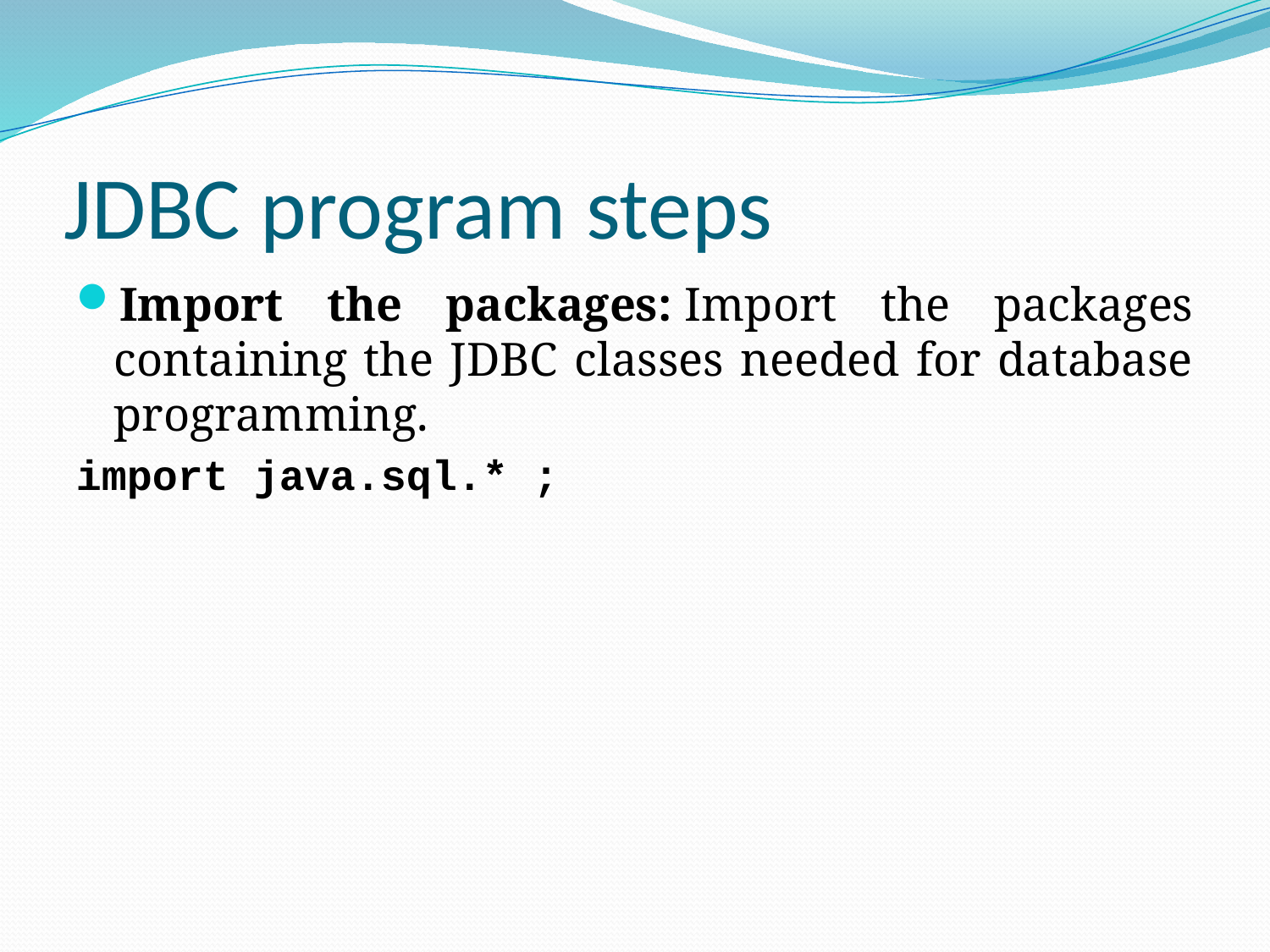

# JDBC program steps
Import the packages: Import the packages containing the JDBC classes needed for database programming.
import java.sql.* ;